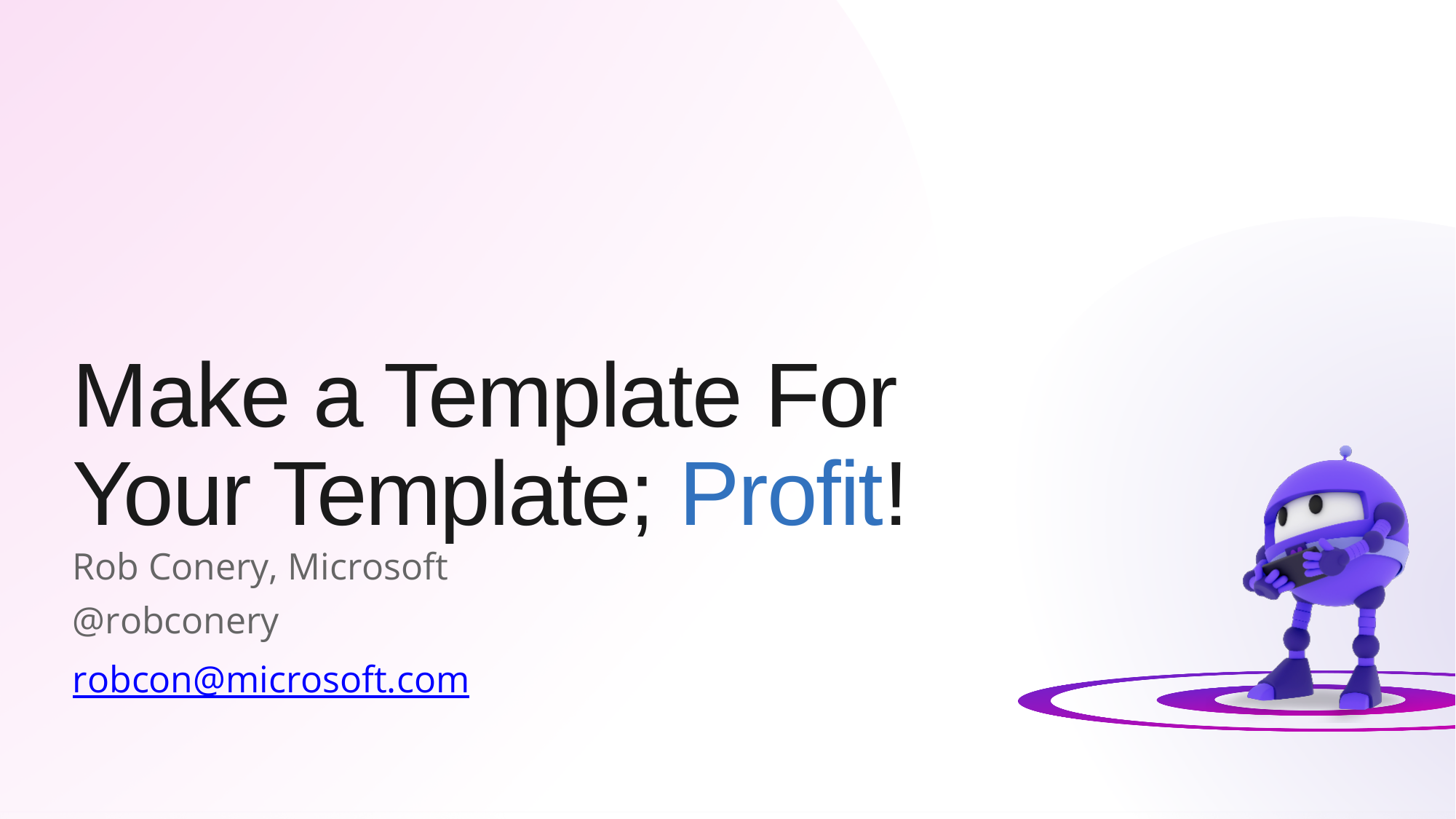

# Make a Template For Your Template; Profit!
Rob Conery, Microsoft
@robconery
robcon@microsoft.com